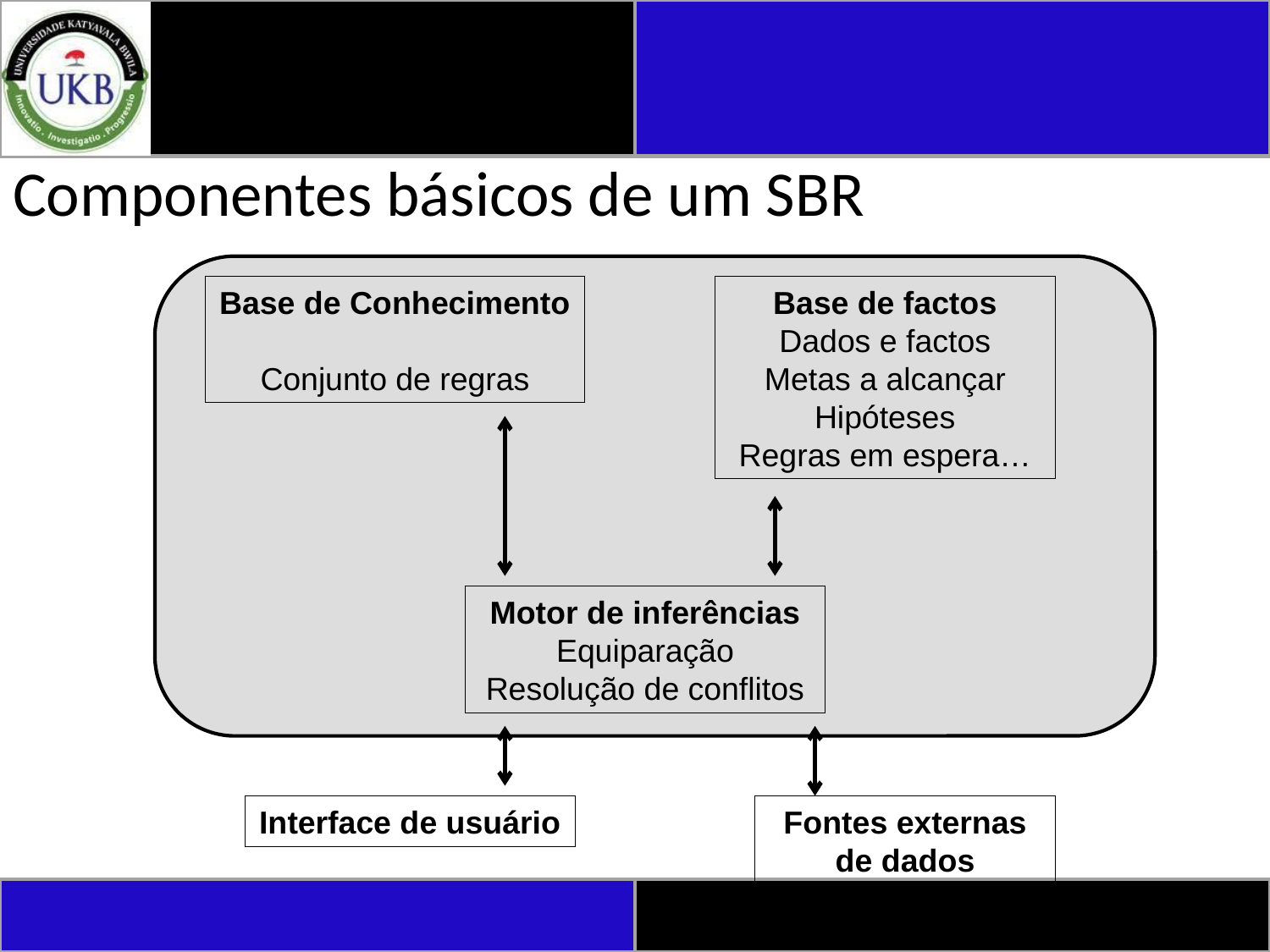

# Componentes básicos de um SBR

Base de Conhecimento

Conjunto de regras
Base de factos
Dados e factos
Metas a alcançar
Hipóteses
Regras em espera…
Motor de inferências
Equiparação
Resolução de conflitos
Interface de usuário
Fontes externas de dados